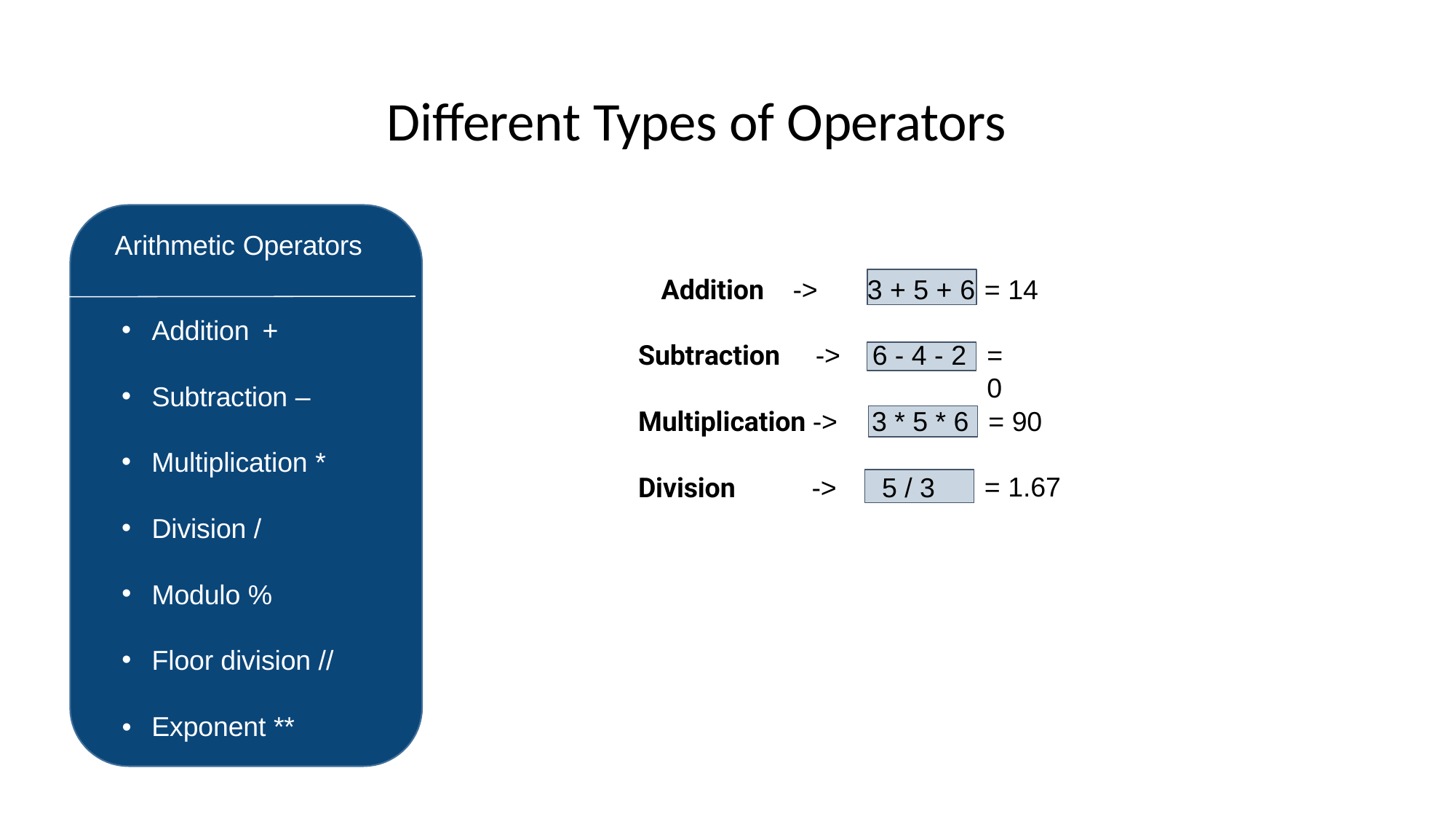

# Different Types of Operators

Arithmetic Operators
3 + 5 + 6
Addition
->
= 14

Addition +
Subtraction	->

Multiplication ->

Division	->
= 0
6 - 4 - 2
Subtraction –
= 90
3 * 5 * 6
Multiplication *
= 1.67
5 / 3
Division /

Modulo %

Floor division //
•
Exponent **